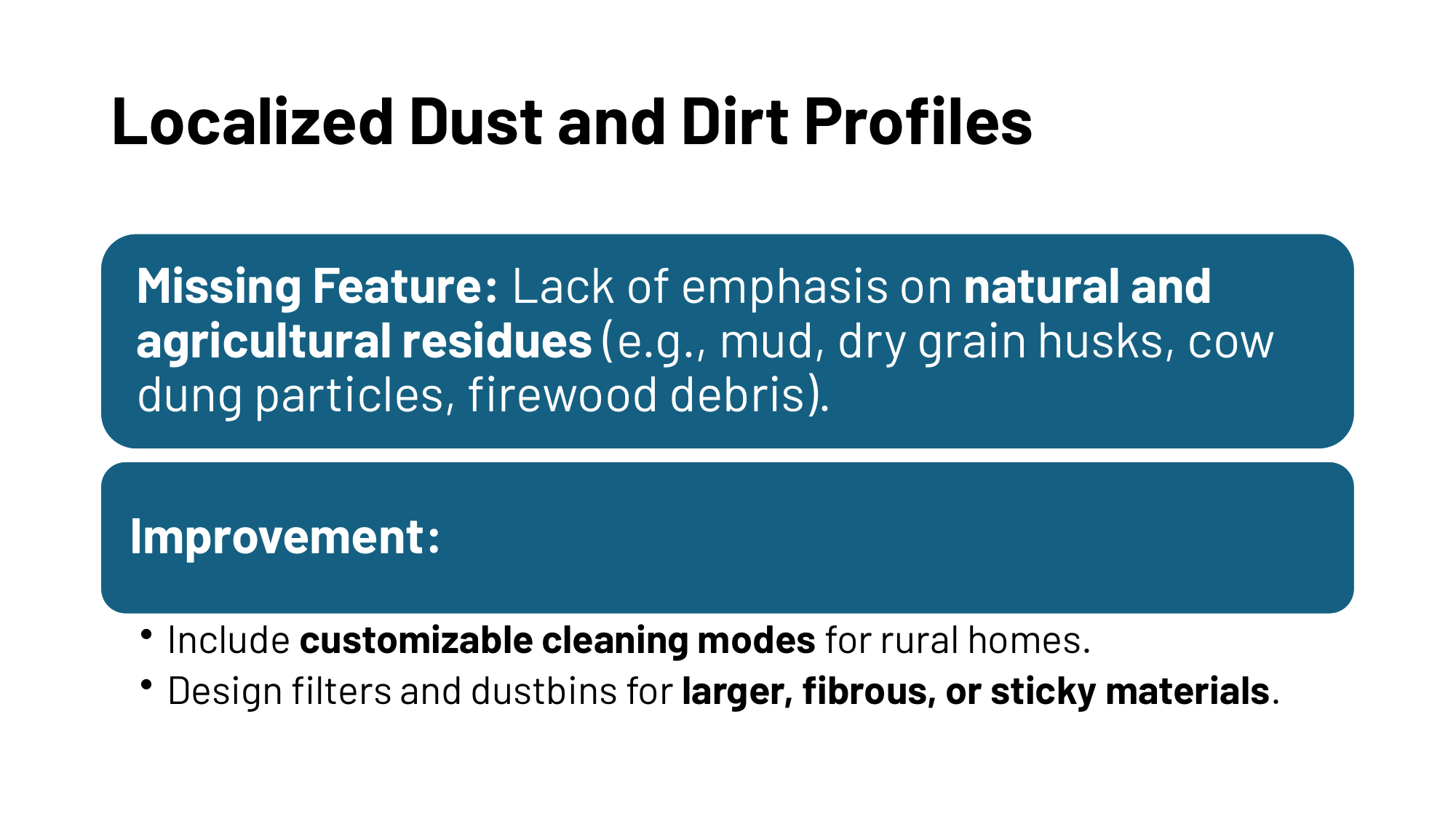

# Localized Dust and Dirt Profiles
Missing Feature: Lack of emphasis on natural and agricultural residues (e.g., mud, dry grain husks, cow dung particles, firewood debris).
Improvement:
Include customizable cleaning modes for rural homes.
Design filters and dustbins for larger, fibrous, or sticky materials.